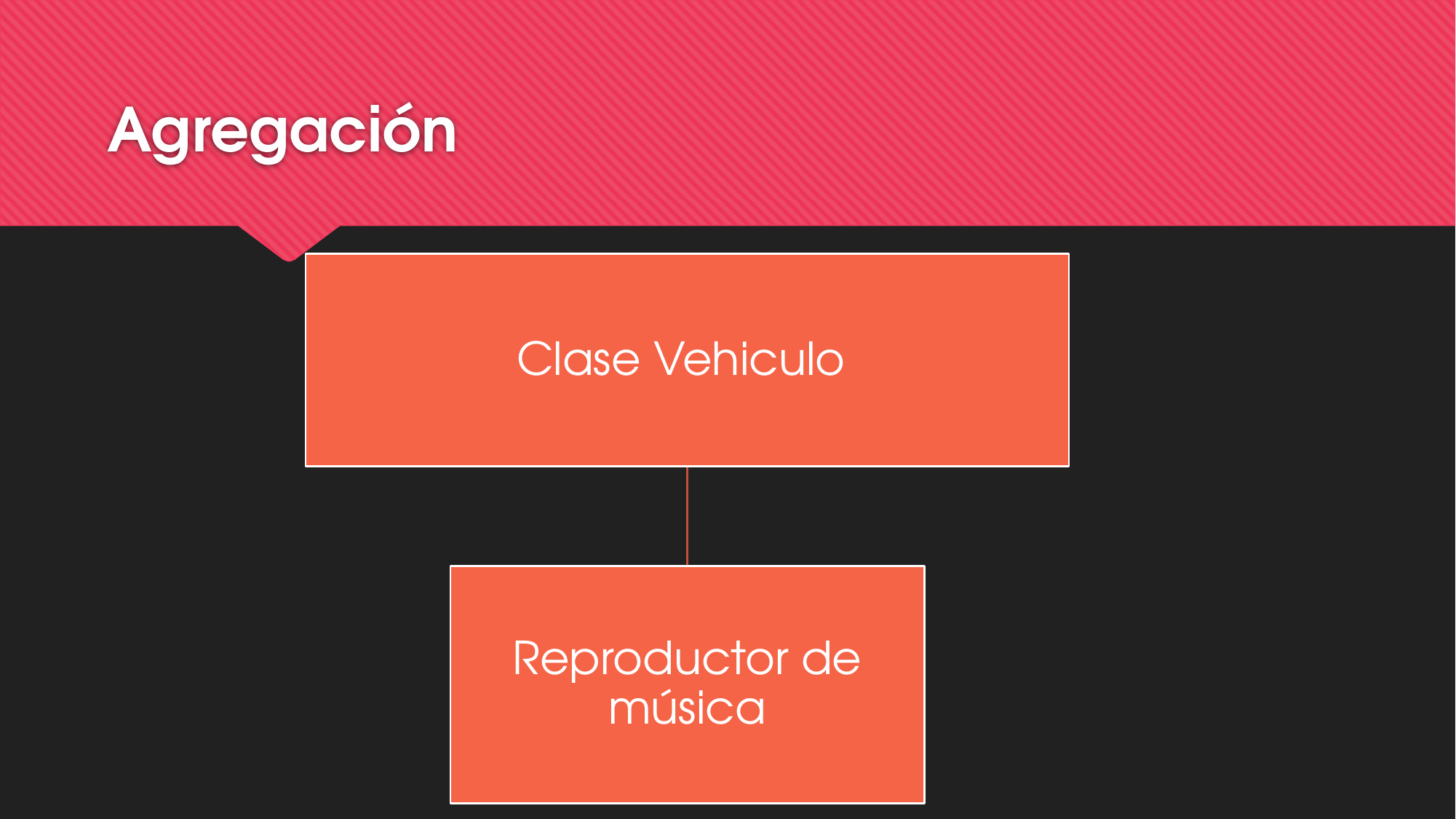

# Agregación
Clase Vehiculo
Reproductor de música